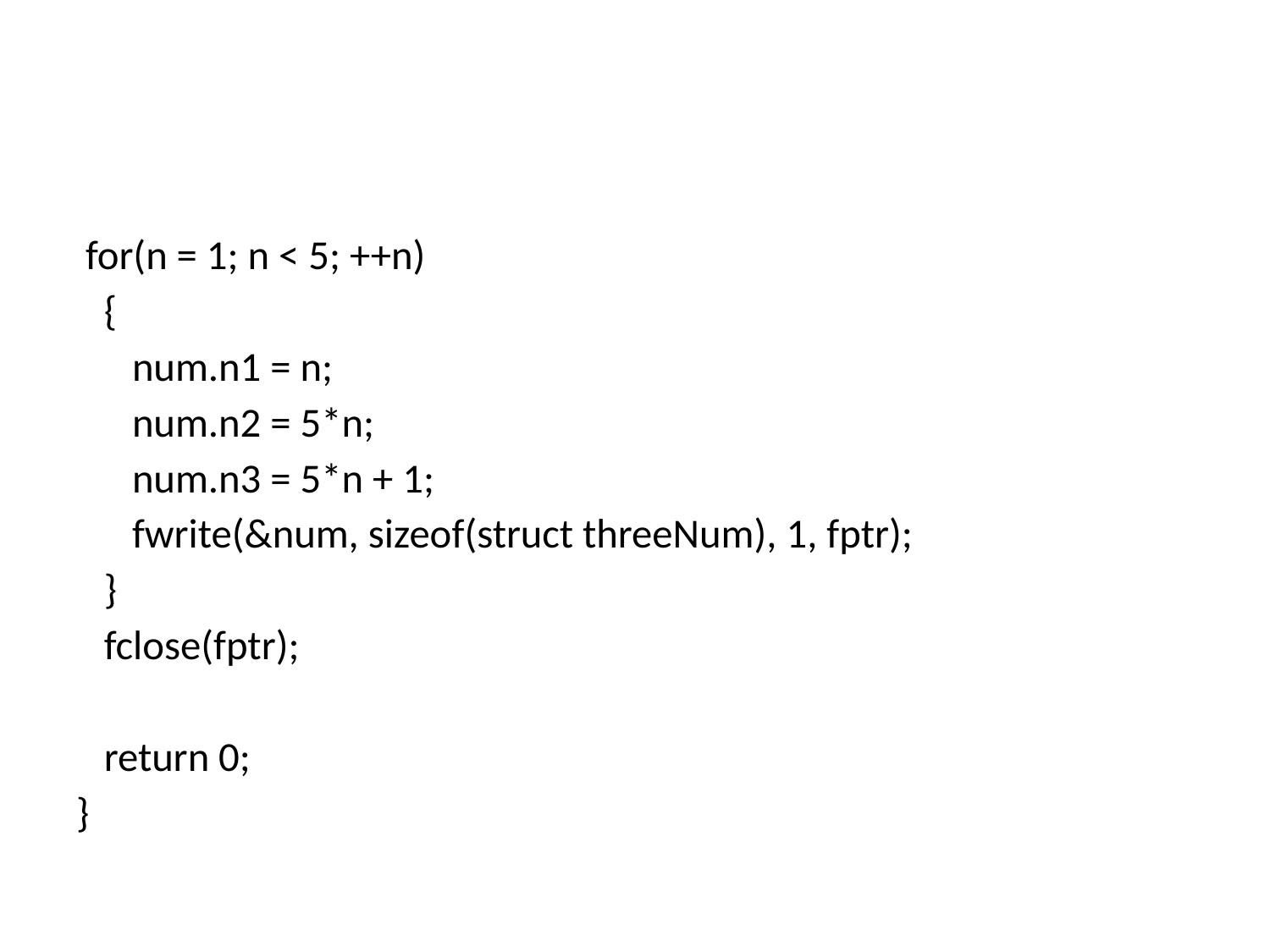

#
 for(n = 1; n < 5; ++n)
   {
      num.n1 = n;
      num.n2 = 5*n;
      num.n3 = 5*n + 1;
      fwrite(&num, sizeof(struct threeNum), 1, fptr);
   }
   fclose(fptr);

   return 0;
}